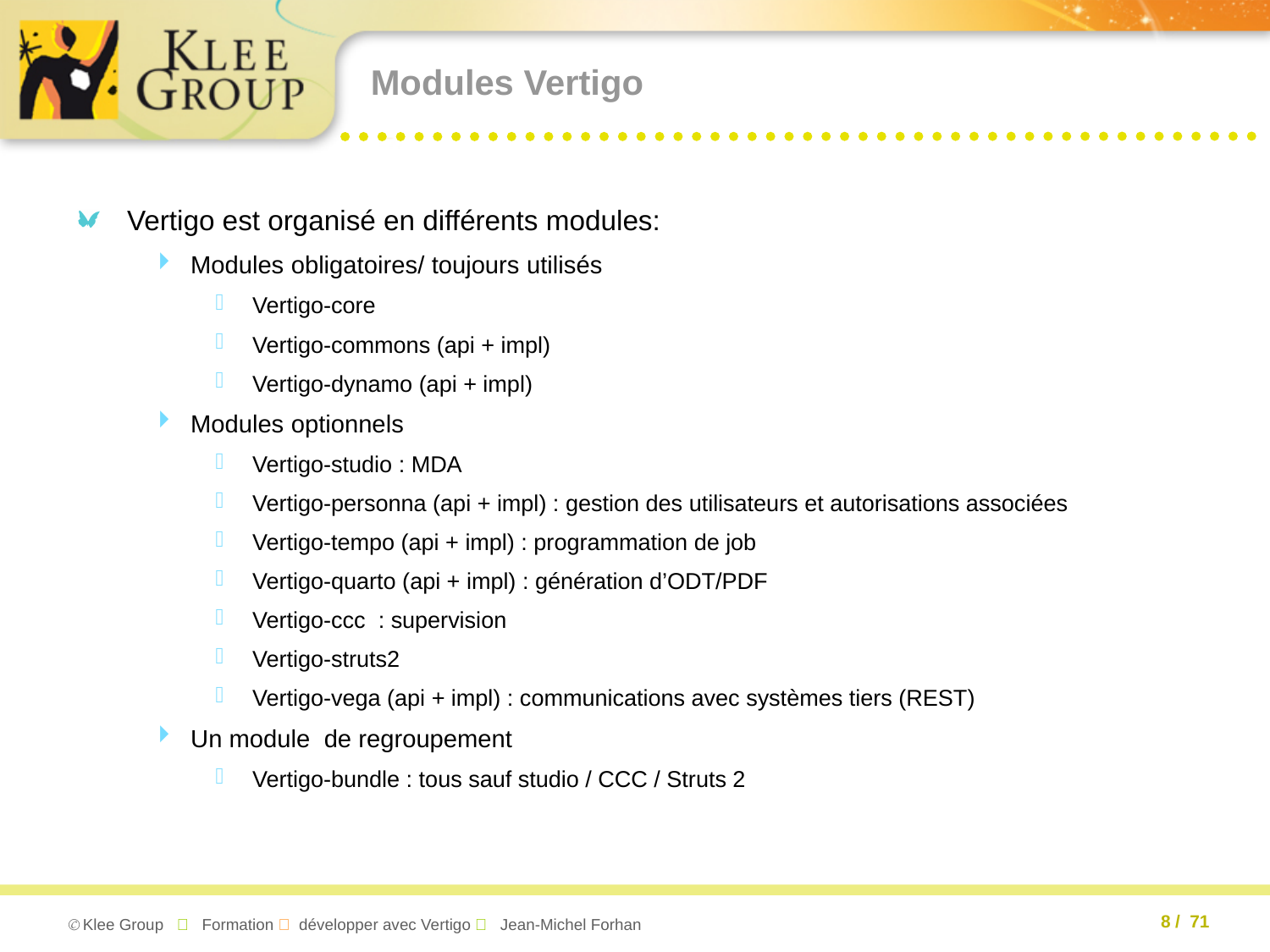

# Modules Vertigo
Vertigo est organisé en différents modules:
Modules obligatoires/ toujours utilisés
Vertigo-core
Vertigo-commons (api + impl)
Vertigo-dynamo (api + impl)
Modules optionnels
Vertigo-studio : MDA
Vertigo-personna (api + impl) : gestion des utilisateurs et autorisations associées
Vertigo-tempo (api + impl) : programmation de job
Vertigo-quarto (api + impl) : génération d’ODT/PDF
Vertigo-ccc  : supervision
Vertigo-struts2
Vertigo-vega (api + impl) : communications avec systèmes tiers (REST)
Un module  de regroupement
Vertigo-bundle : tous sauf studio / CCC / Struts 2